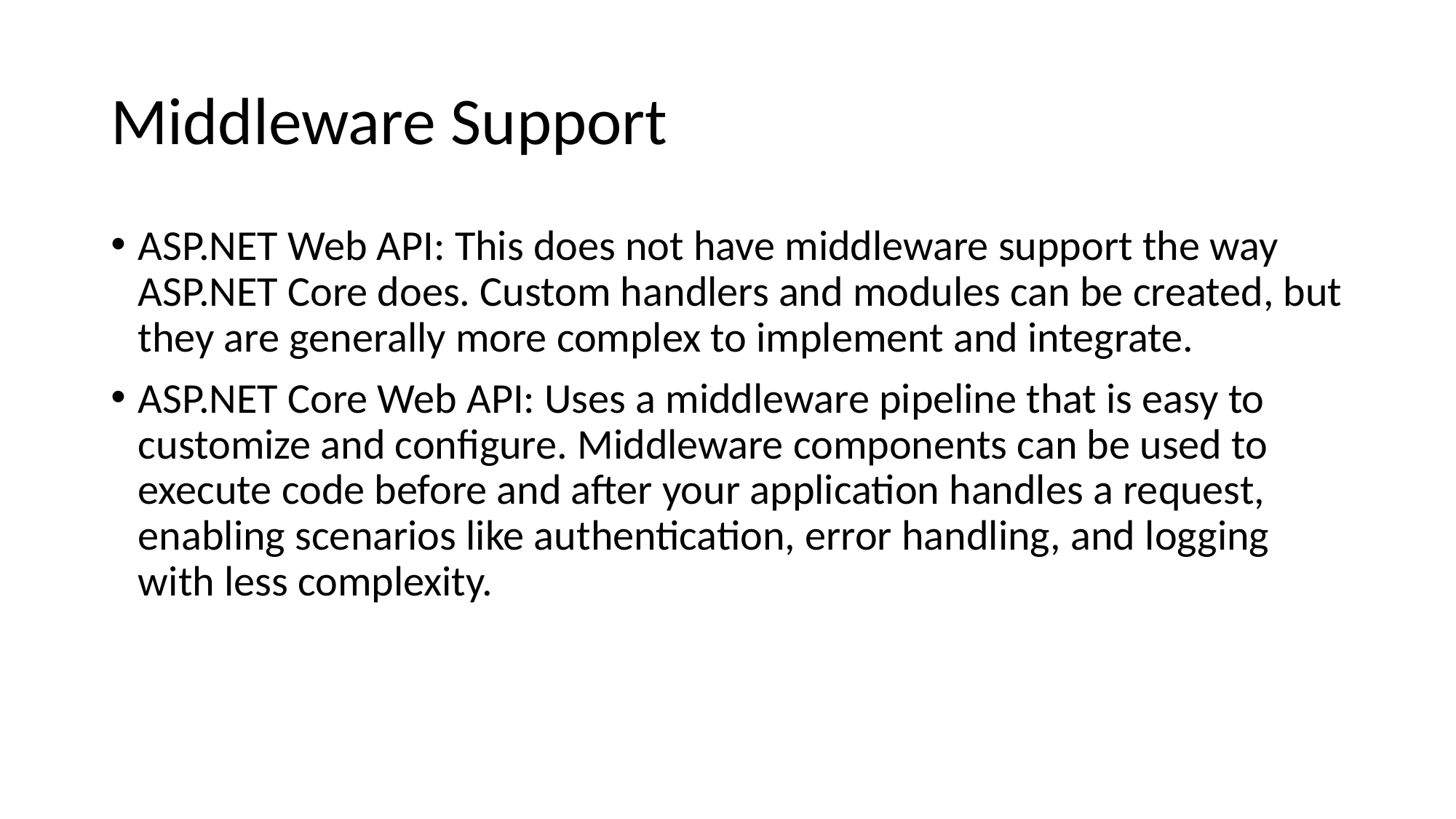

# Middleware Support
ASP.NET Web API: This does not have middleware support the way ASP.NET Core does. Custom handlers and modules can be created, but they are generally more complex to implement and integrate.
ASP.NET Core Web API: Uses a middleware pipeline that is easy to customize and configure. Middleware components can be used to execute code before and after your application handles a request, enabling scenarios like authentication, error handling, and logging with less complexity.